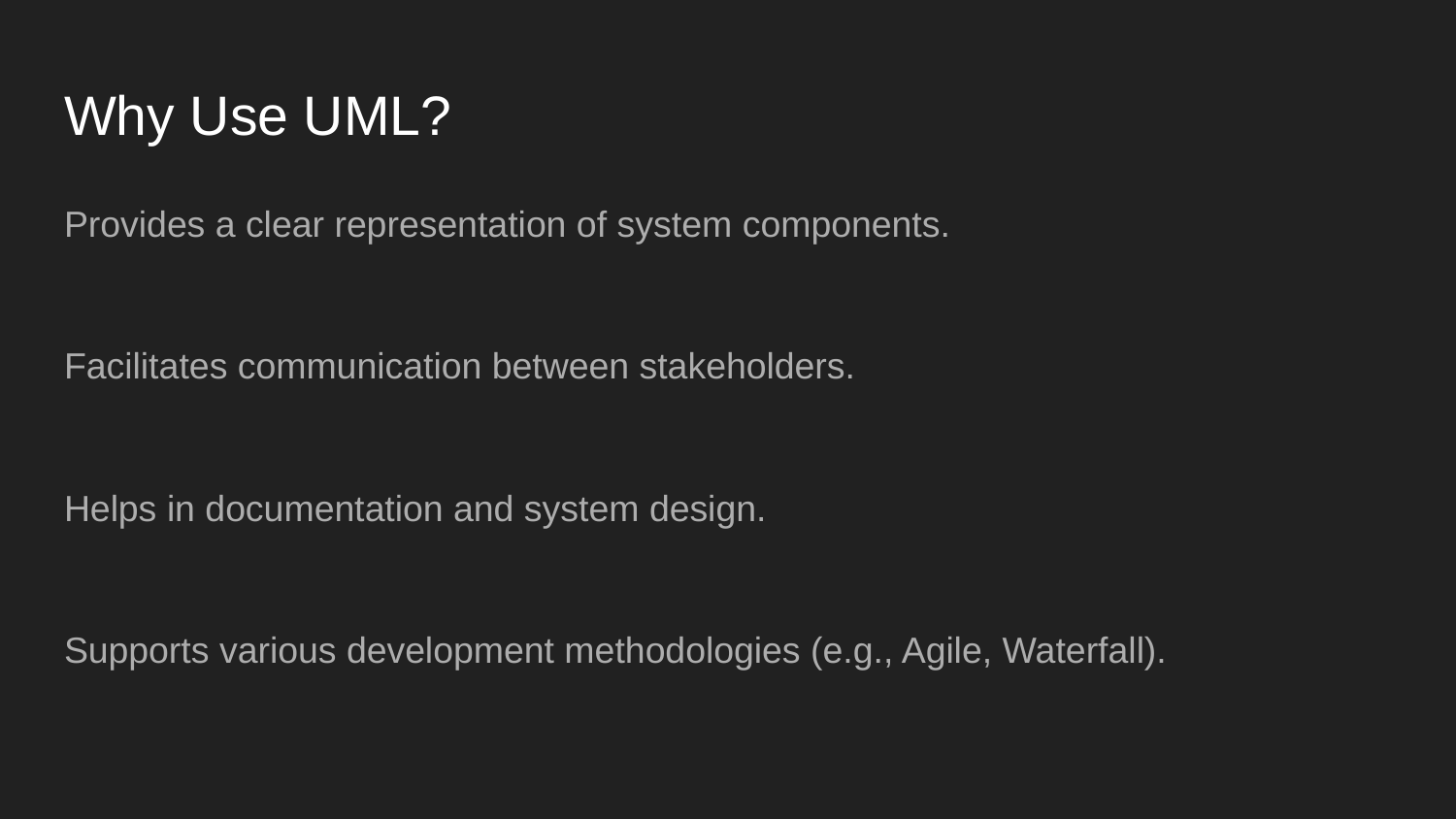

# Why Use UML?
Provides a clear representation of system components.

Facilitates communication between stakeholders.

Helps in documentation and system design.

Supports various development methodologies (e.g., Agile, Waterfall).